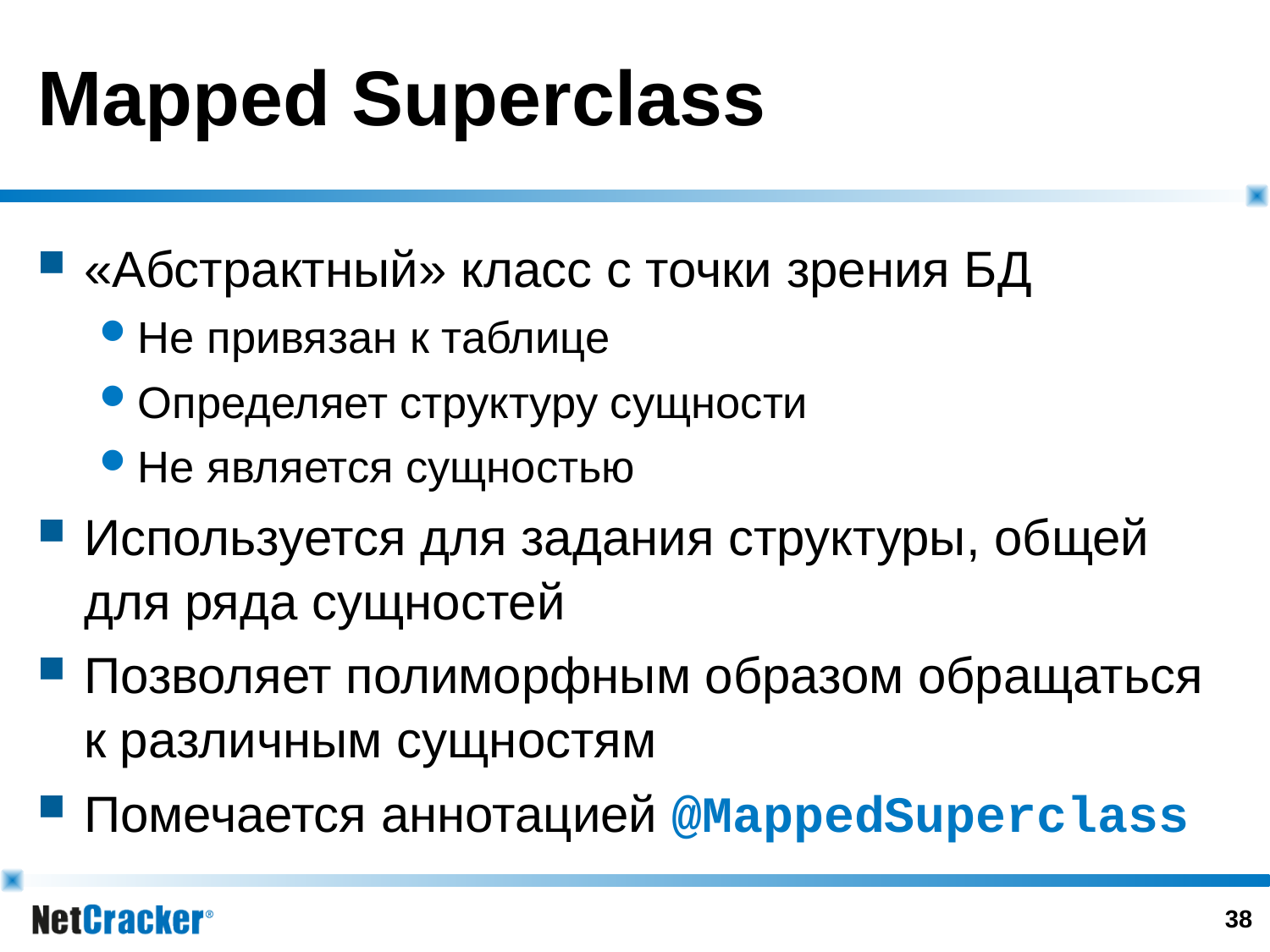

# Mapped Superclass
«Абстрактный» класс с точки зрения БД
Не привязан к таблице
Определяет структуру сущности
Не является сущностью
Используется для задания структуры, общей для ряда сущностей
Позволяет полиморфным образом обращаться к различным сущностям
Помечается аннотацией @MappedSuperclass

38